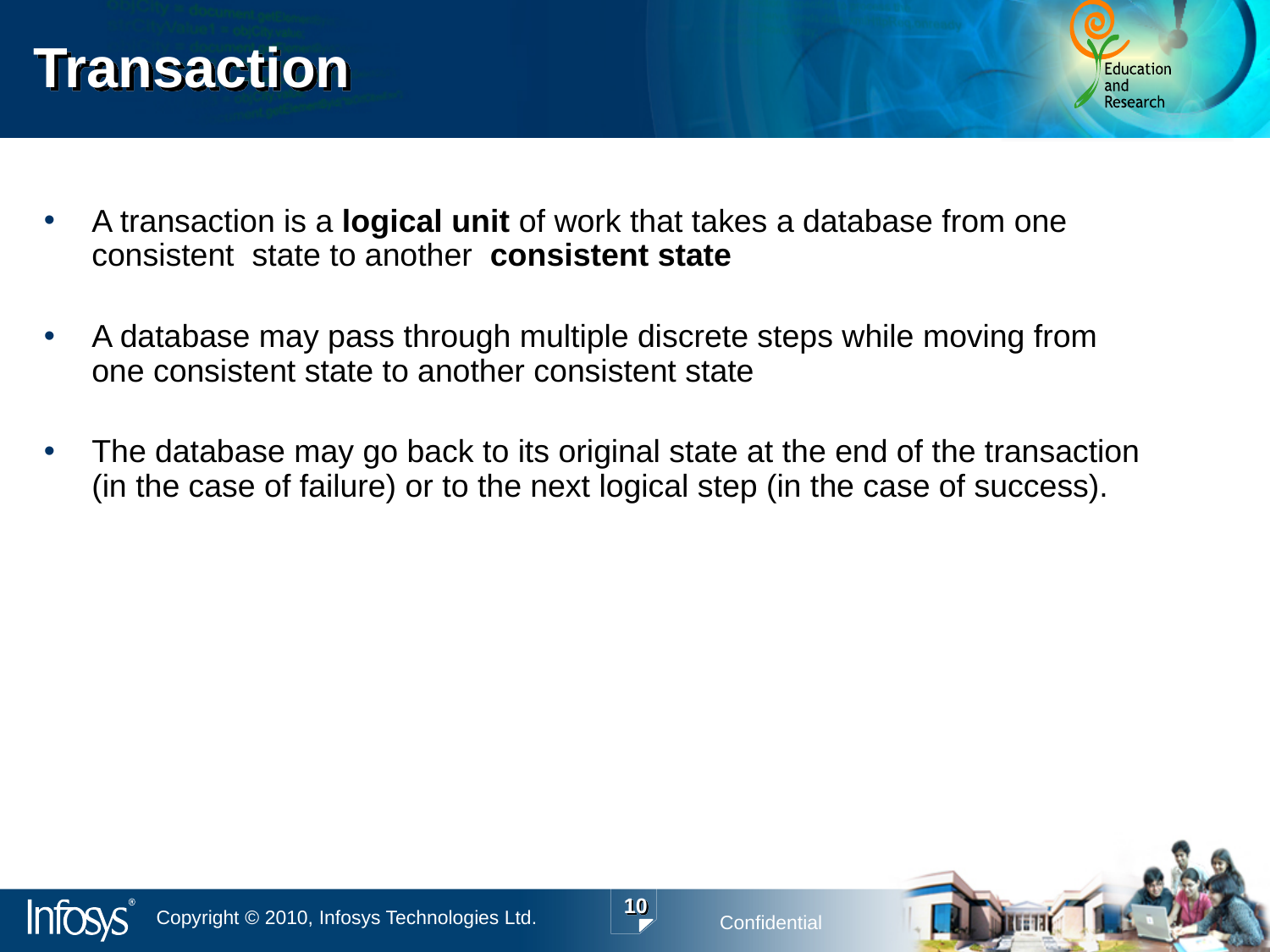

# Transaction
A transaction is a logical unit of work that takes a database from one consistent  state to another  consistent state

A database may pass through multiple discrete steps while moving from one consistent state to another consistent state

The database may go back to its original state at the end of the transaction (in the case of failure) or to the next logical step (in the case of success).

10